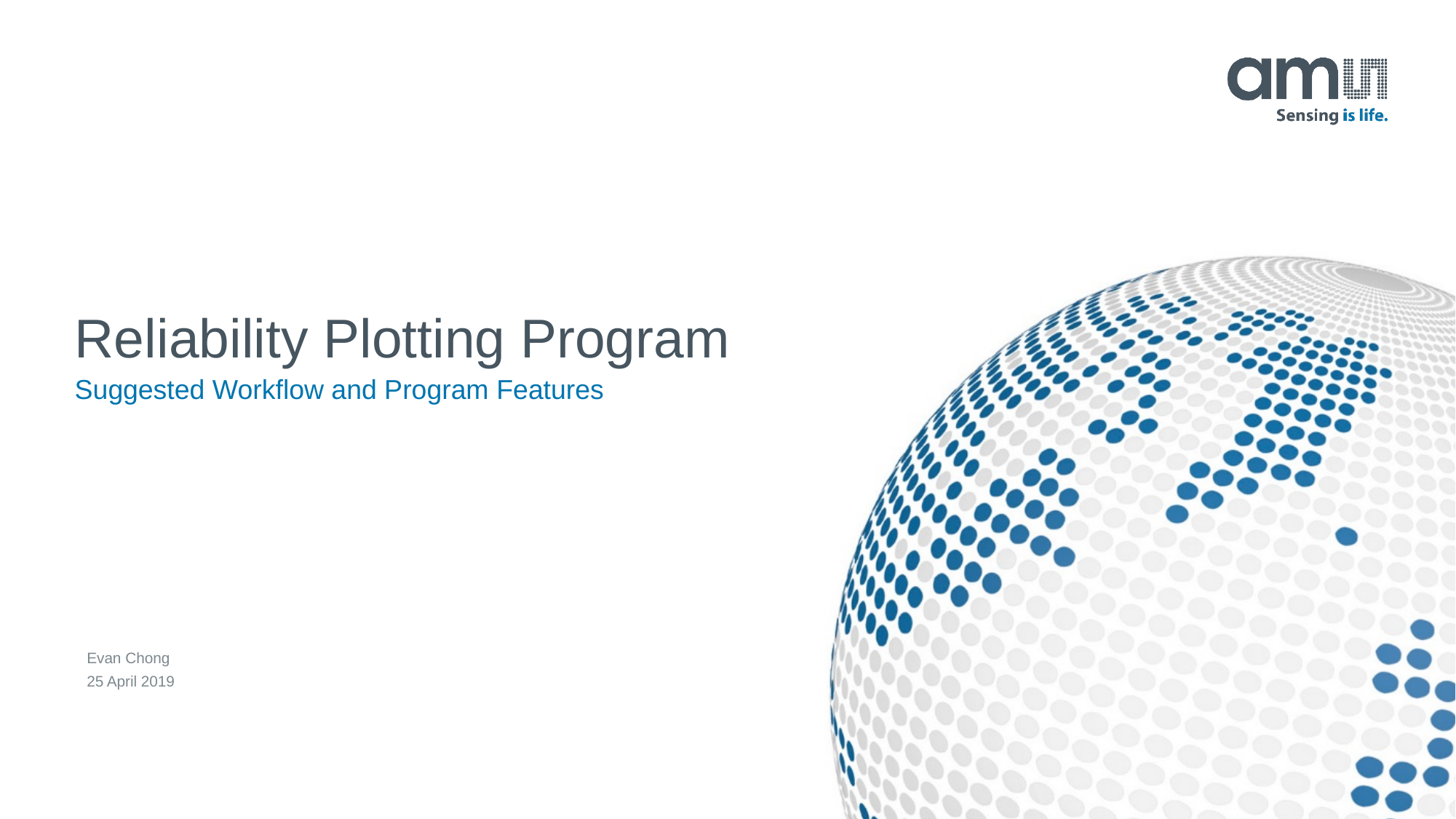

Reliability Plotting Program
Suggested Workflow and Program Features
Evan Chong
25 April 2019